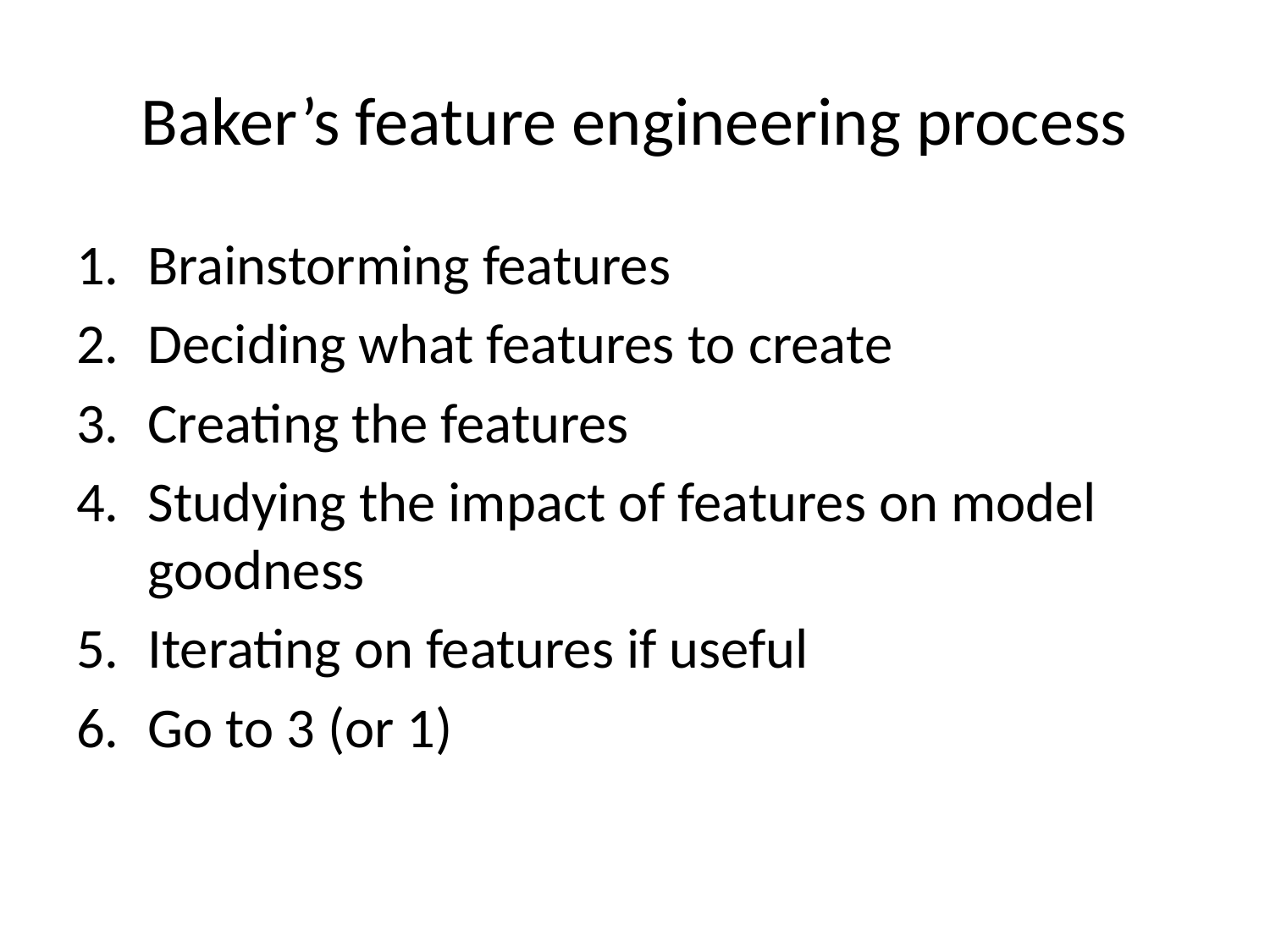

# Baker’s feature engineering process
Brainstorming features
Deciding what features to create
Creating the features
Studying the impact of features on model goodness
Iterating on features if useful
Go to 3 (or 1)